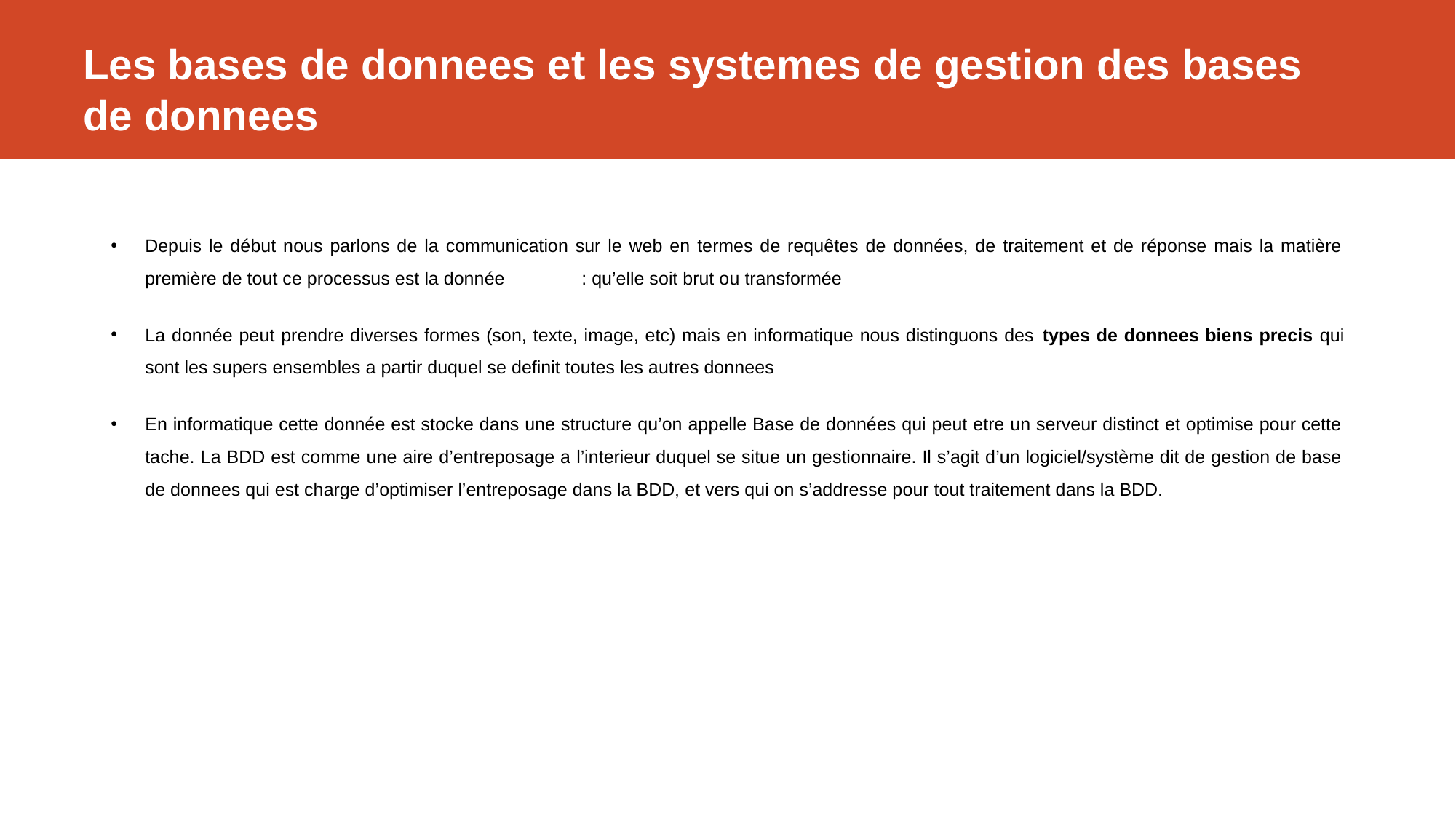

# Les bases de donnees et les systemes de gestion des bases de donnees

Depuis le début nous parlons de la communication sur le web en termes de requêtes de données, de traitement et de réponse mais la matière première de tout ce processus est la donnée	: qu’elle soit brut ou transformée
La donnée peut prendre diverses formes (son, texte, image, etc) mais en informatique nous distinguons des types de donnees biens precis qui sont les supers ensembles a partir duquel se definit toutes les autres donnees
En informatique cette donnée est stocke dans une structure qu’on appelle Base de données qui peut etre un serveur distinct et optimise pour cette tache. La BDD est comme une aire d’entreposage a l’interieur duquel se situe un gestionnaire. Il s’agit d’un logiciel/système dit de gestion de base de donnees qui est charge d’optimiser l’entreposage dans la BDD, et vers qui on s’addresse pour tout traitement dans la BDD.